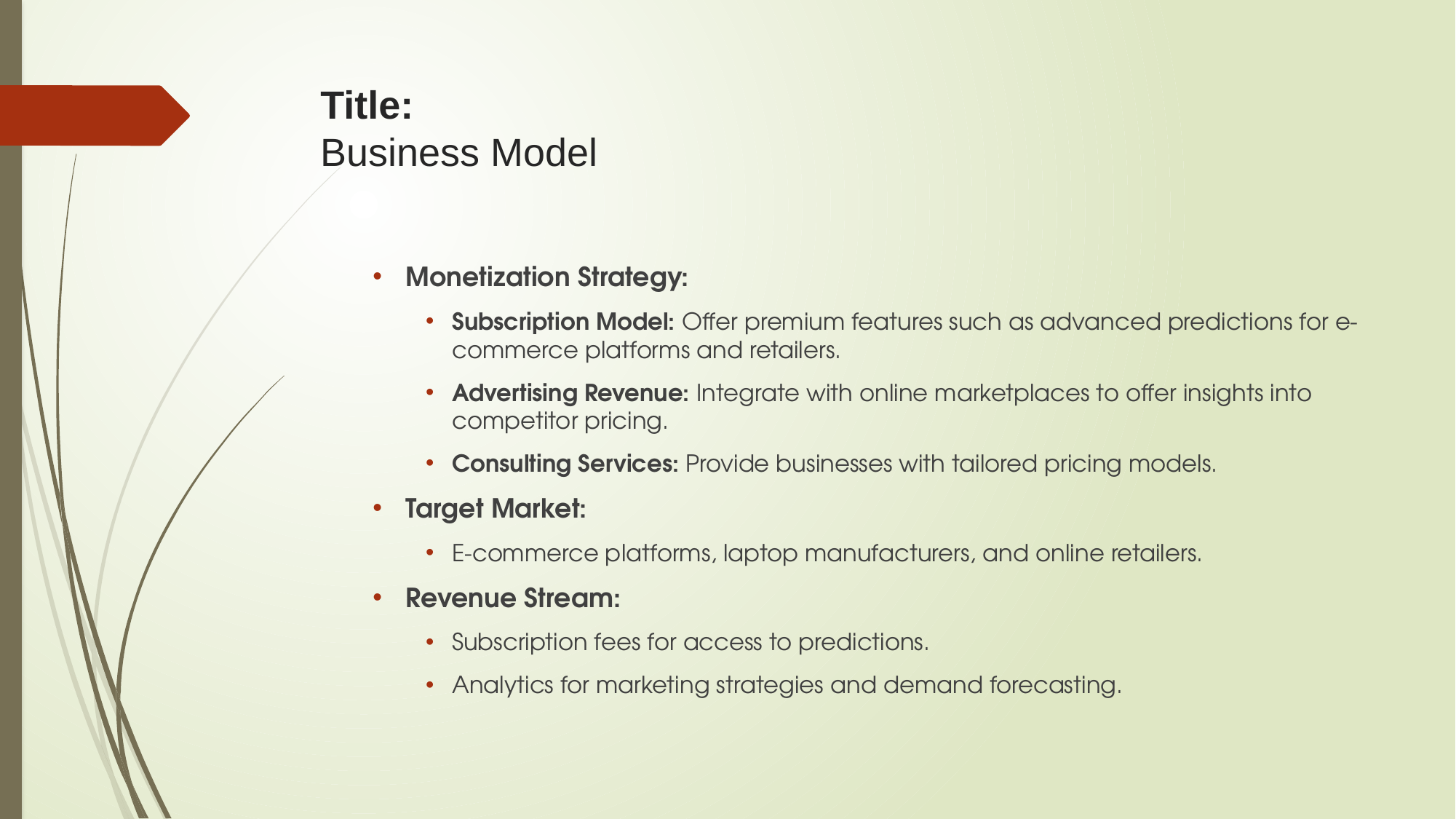

# Title: Business Model
Monetization Strategy:
Subscription Model: Offer premium features such as advanced predictions for e-commerce platforms and retailers.
Advertising Revenue: Integrate with online marketplaces to offer insights into competitor pricing.
Consulting Services: Provide businesses with tailored pricing models.
Target Market:
E-commerce platforms, laptop manufacturers, and online retailers.
Revenue Stream:
Subscription fees for access to predictions.
Analytics for marketing strategies and demand forecasting.